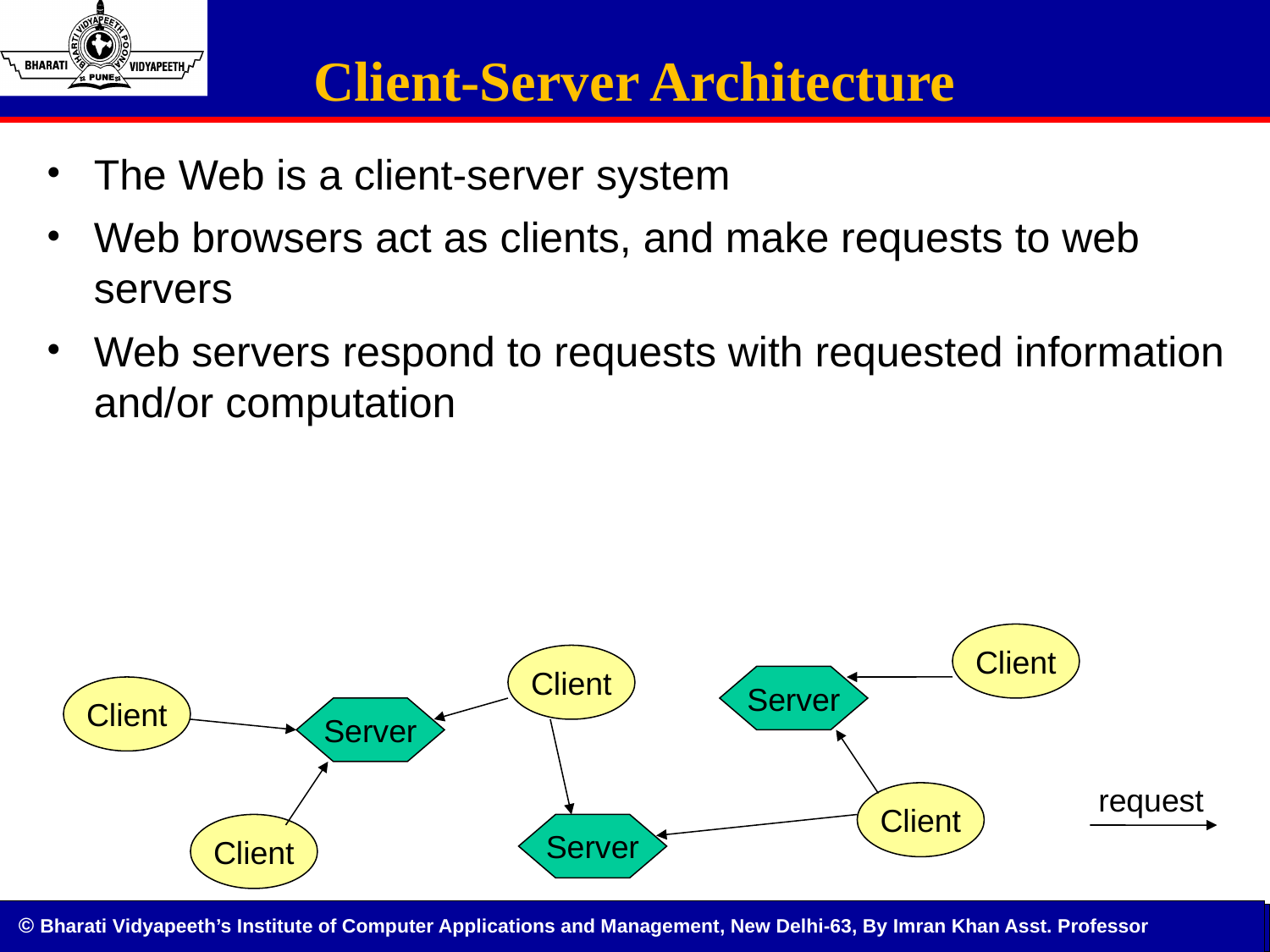

# Client-Server Architecture
The Web is a client-server system
Web browsers act as clients, and make requests to web servers
Web servers respond to requests with requested information and/or computation
Client
Client
Server
Client

Server

request
Client
Client
Server